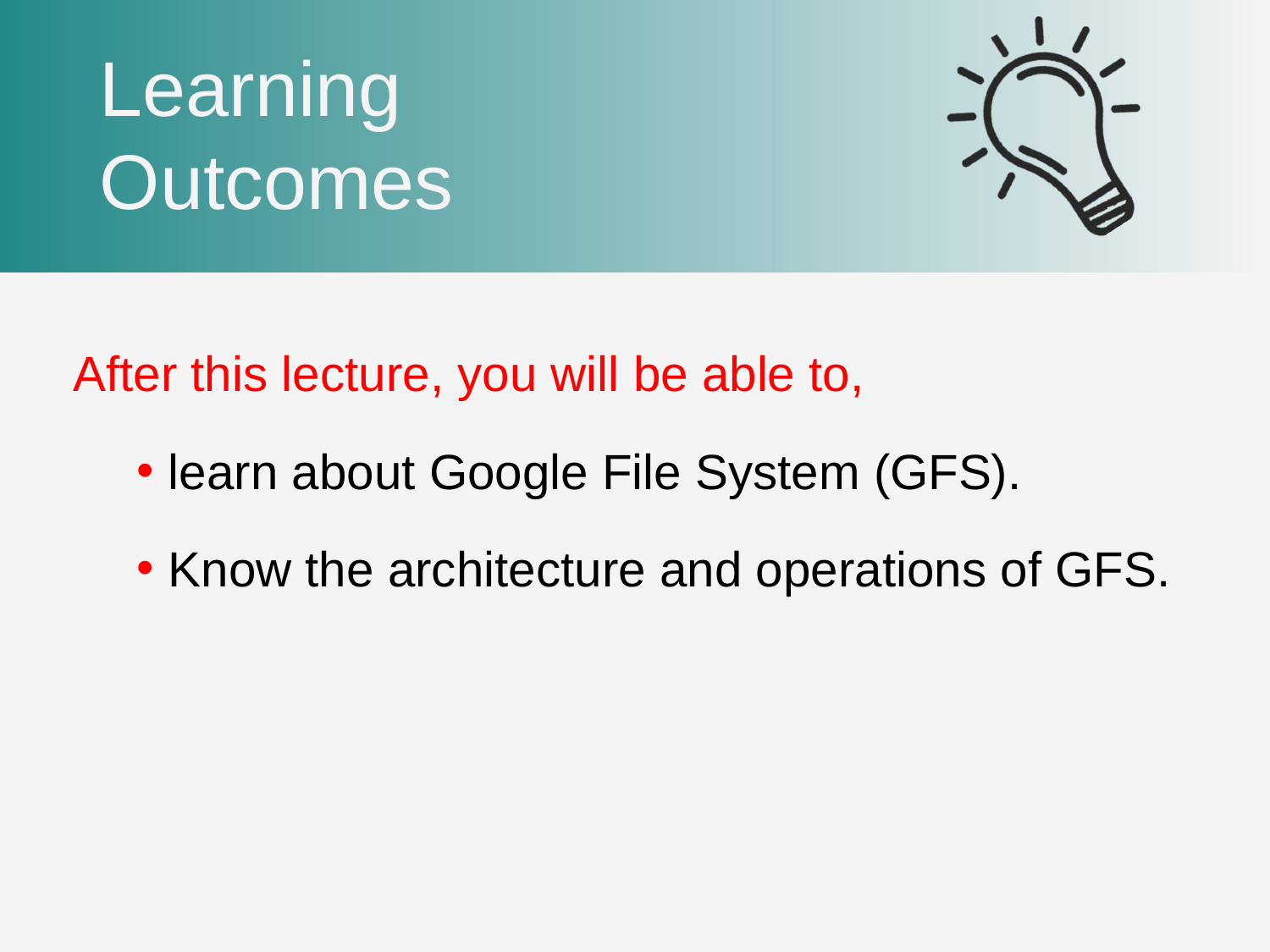

After this lecture, you will be able to,
learn about Google File System (GFS).
Know the architecture and operations of GFS.